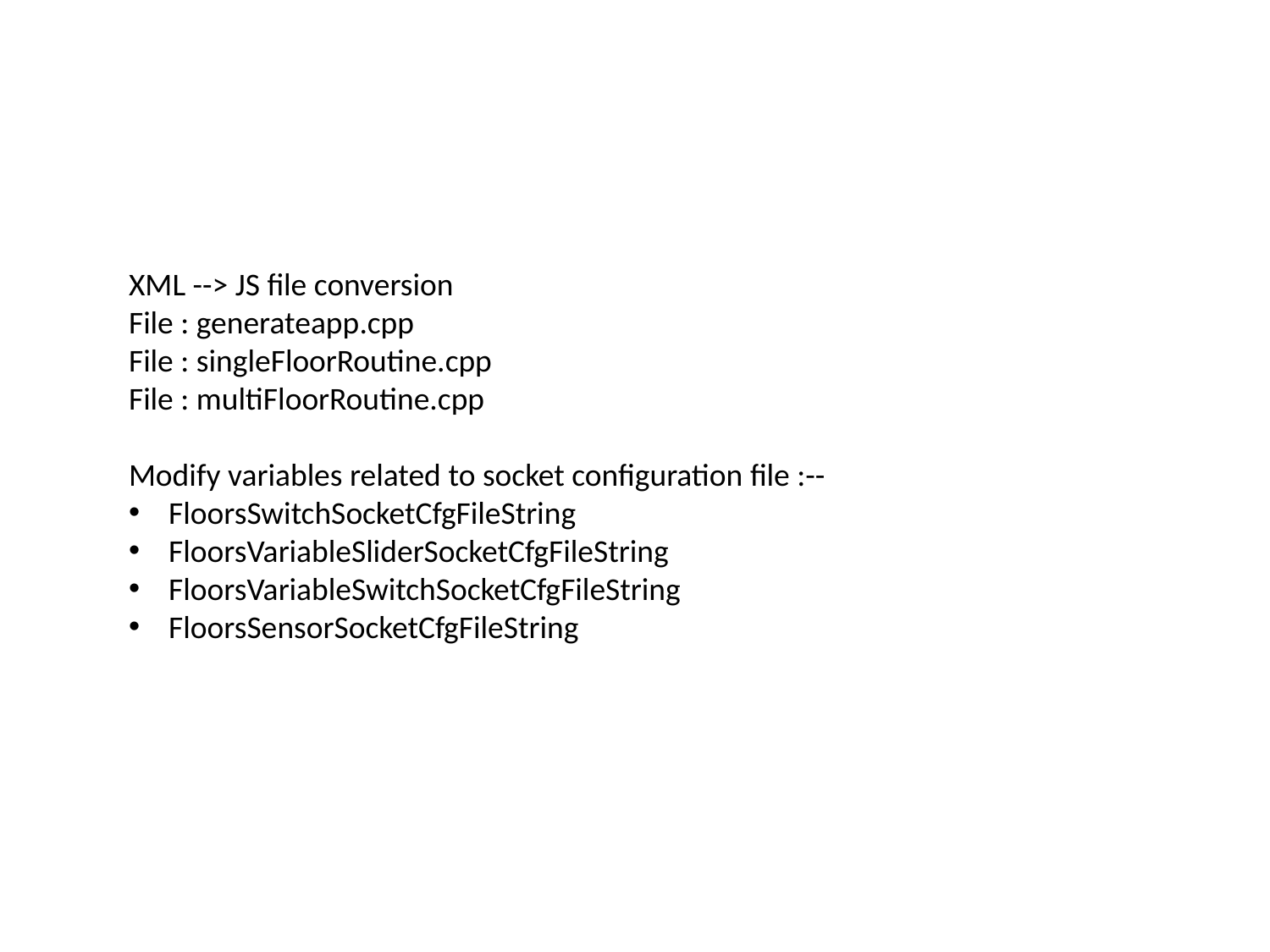

XML --> JS file conversion
File : generateapp.cpp
File : singleFloorRoutine.cpp
File : multiFloorRoutine.cpp

Modify variables related to socket configuration file :--
FloorsSwitchSocketCfgFileString
FloorsVariableSliderSocketCfgFileString
FloorsVariableSwitchSocketCfgFileString
FloorsSensorSocketCfgFileString